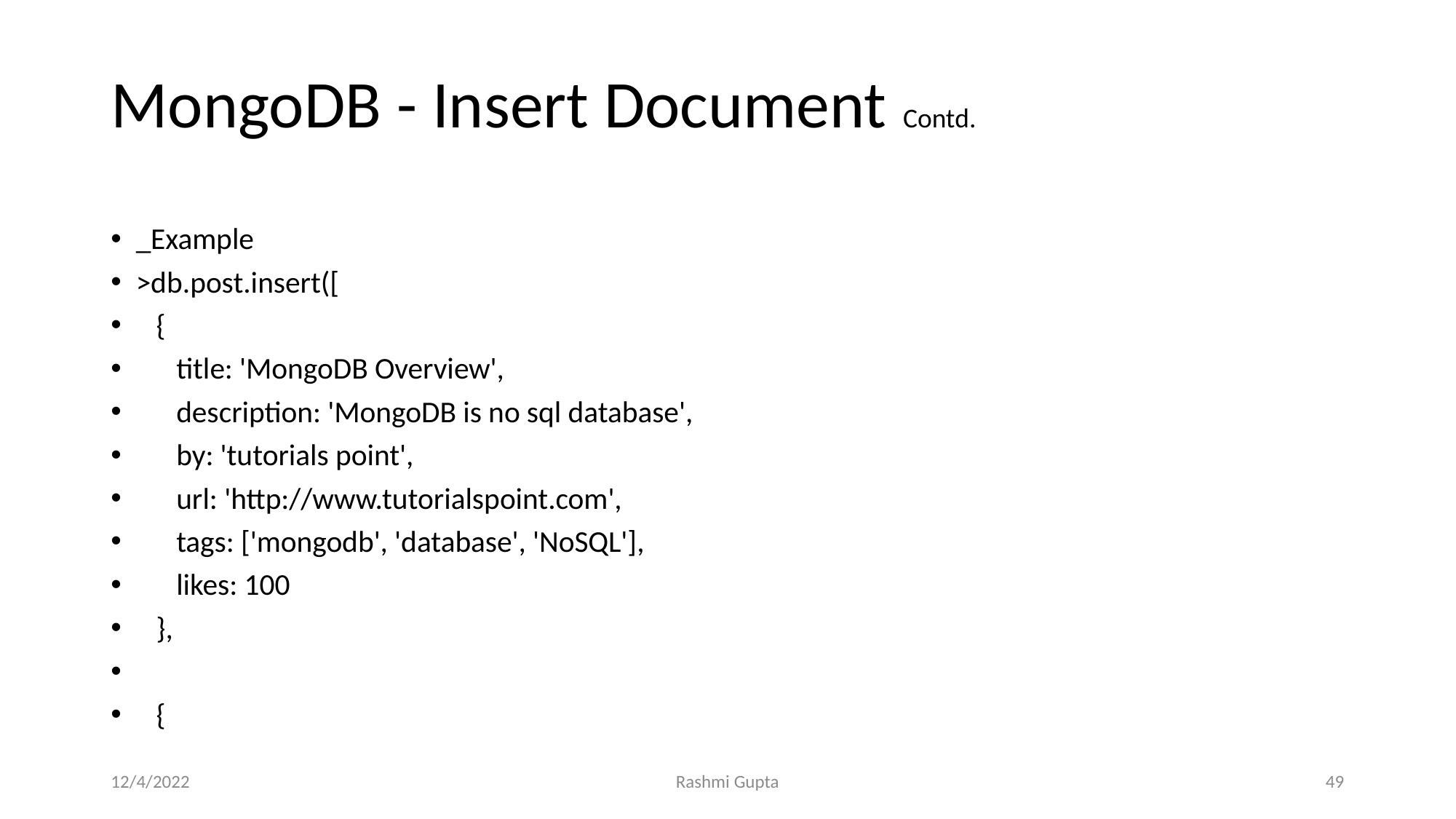

# MongoDB - Insert Document Contd.
_Example
>db.post.insert([
   {
      title: 'MongoDB Overview',
      description: 'MongoDB is no sql database',
      by: 'tutorials point',
      url: 'http://www.tutorialspoint.com',
      tags: ['mongodb', 'database', 'NoSQL'],
      likes: 100
   },

   {
12/4/2022
Rashmi Gupta
49